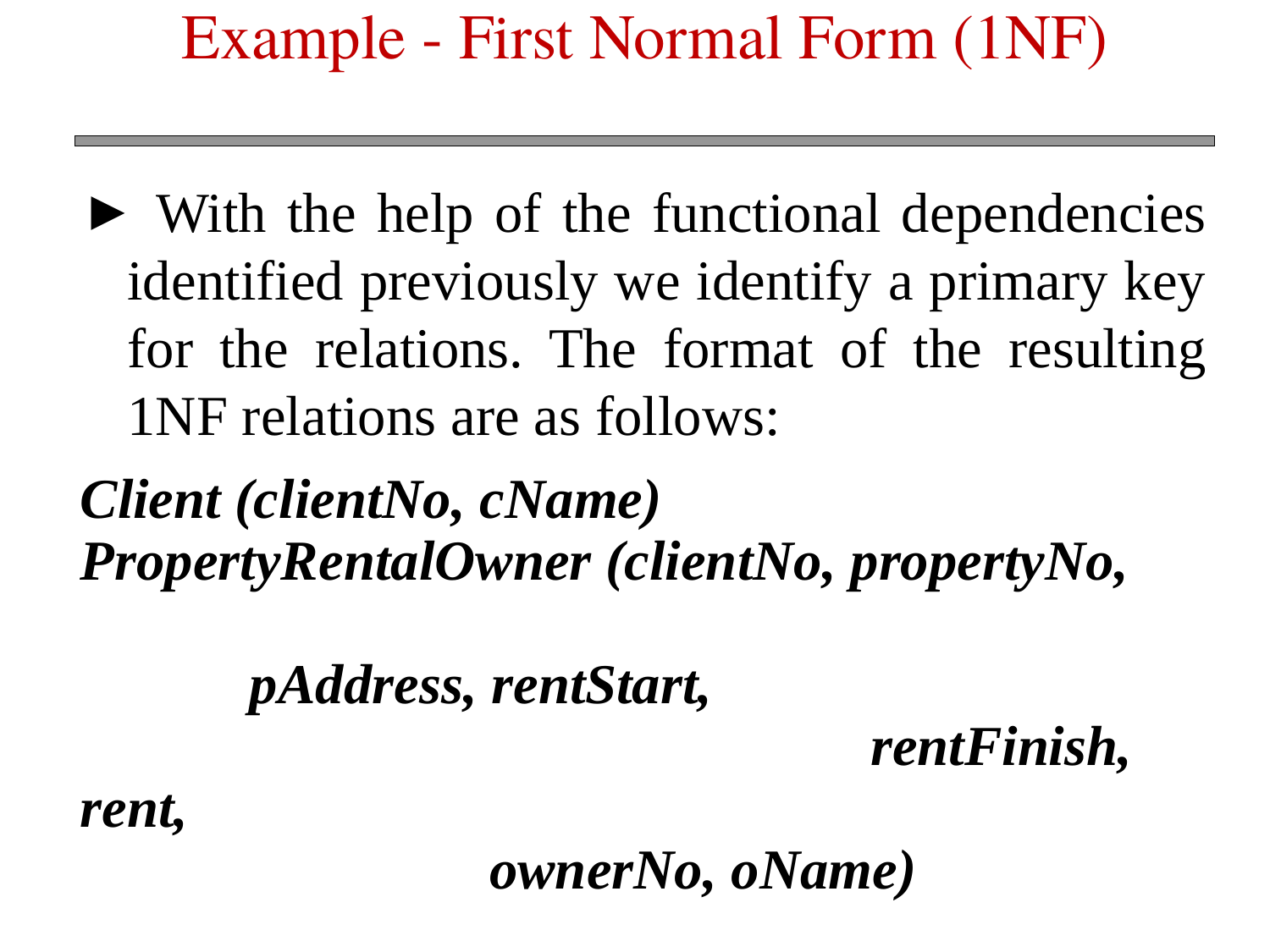

Example - First Normal Form (1NF)

 With the help of the functional dependencies identified previously we identify a primary key for the relations. The format of the resulting 1NF relations are as follows:
Client (clientNo, cName)
PropertyRentalOwner (clientNo, propertyNo,  									   pAddress, rentStart, 									  rentFinish, rent, 											  ownerNo, oName)